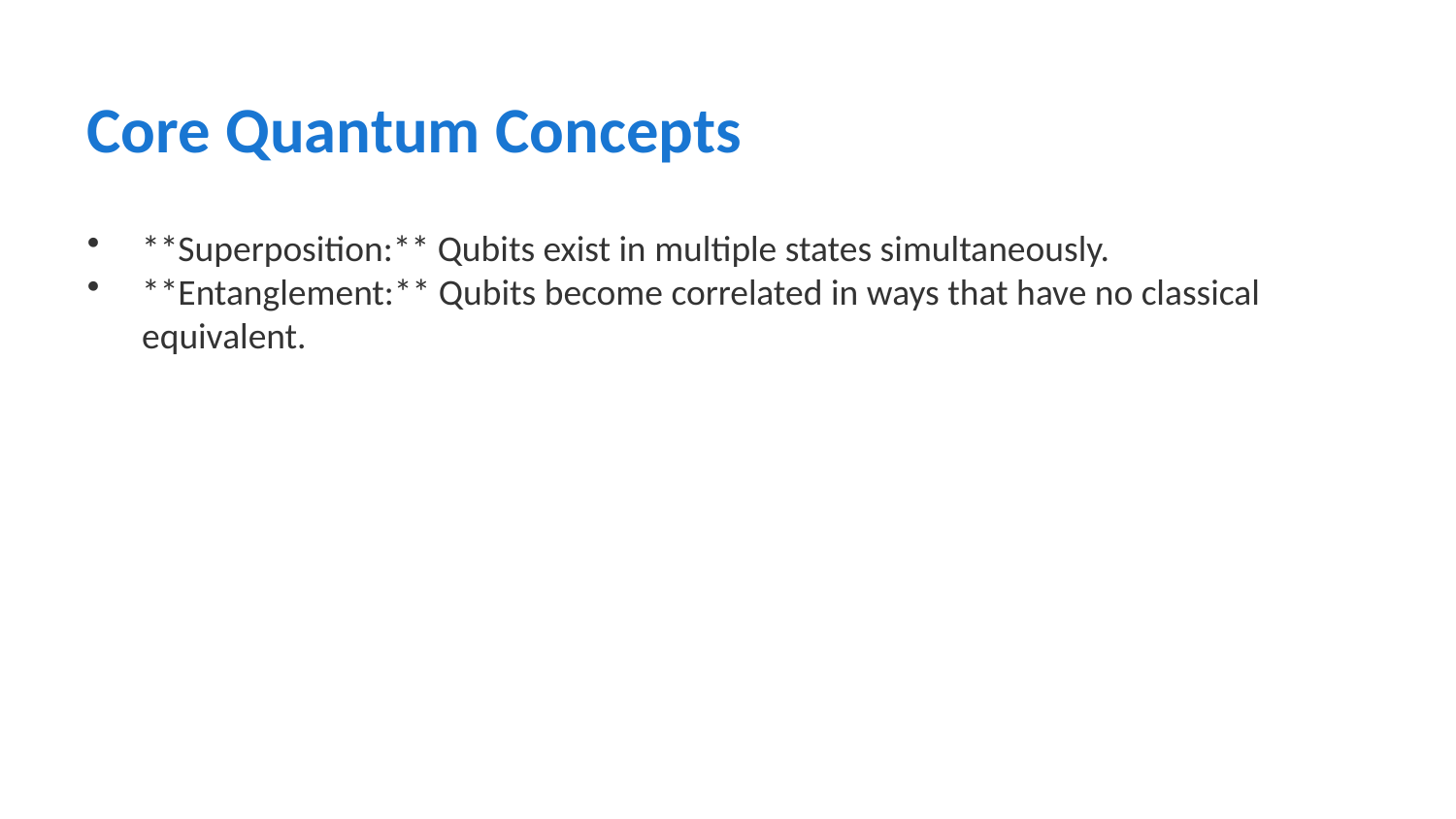

Core Quantum Concepts
**Superposition:** Qubits exist in multiple states simultaneously.
**Entanglement:** Qubits become correlated in ways that have no classical equivalent.